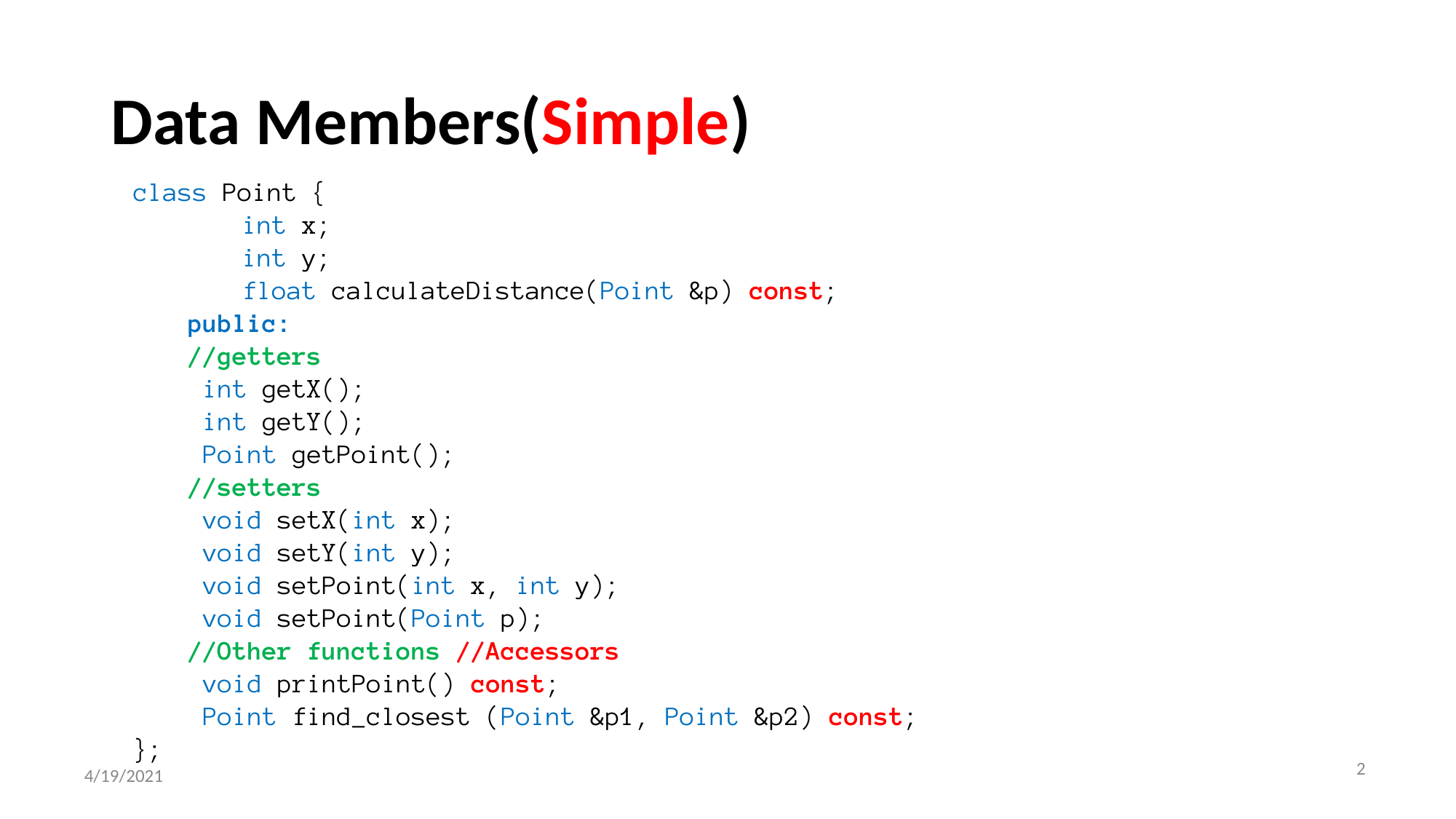

# Data Members(Simple)

class Point {
int x;
int y;
float calculateDistance(Point &p) const;
public:
//getters
 int getX();
 int getY();
 Point getPoint();
//setters
 void setX(int x);
 void setY(int y);
 void setPoint(int x, int y);
 void setPoint(Point p);
//Other functions //Accessors
 void printPoint() const;
 Point find_closest (Point &p1, Point &p2) const;
};
2
4/19/2021